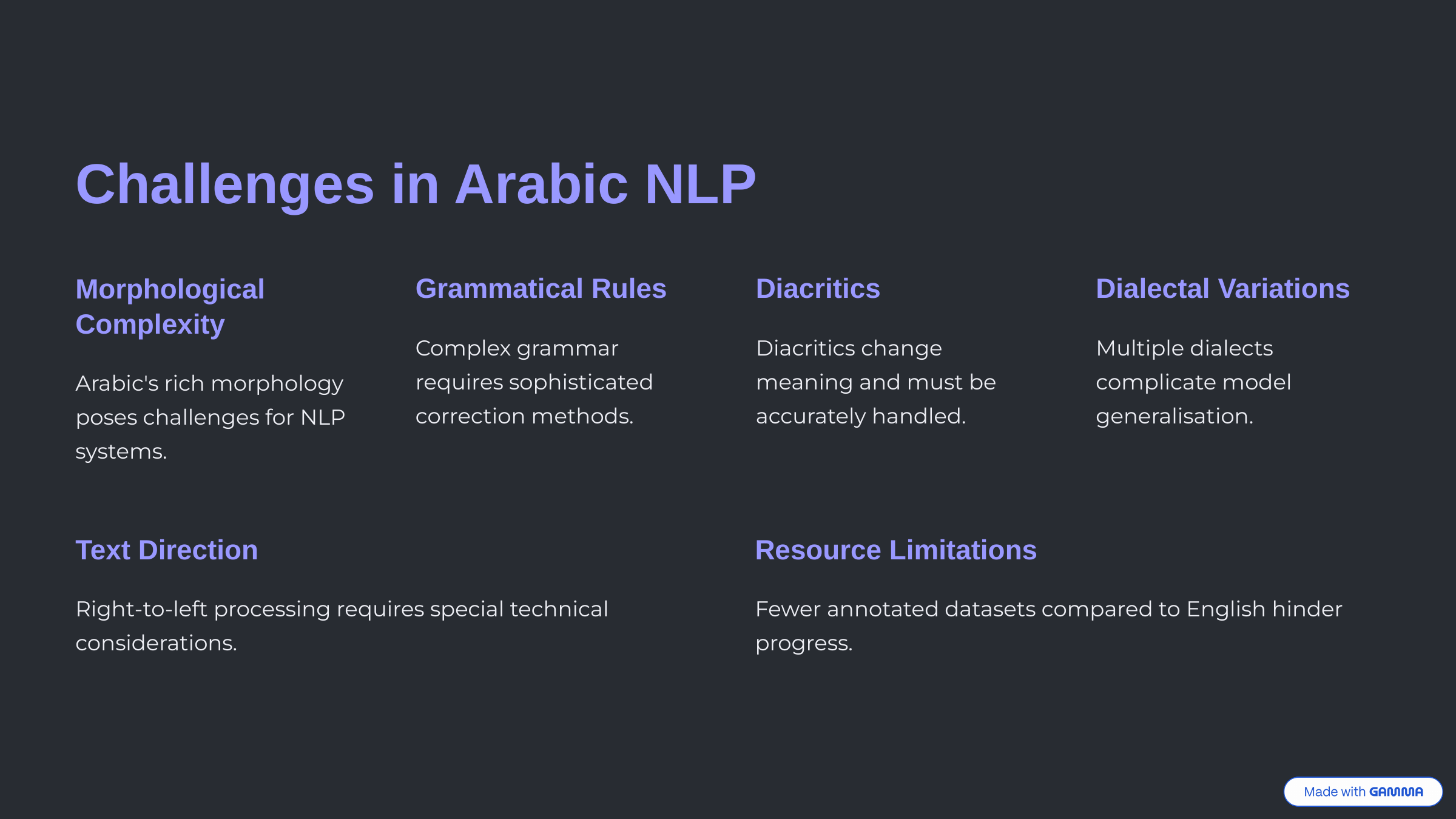

Challenges in Arabic NLP
Morphological Complexity
Grammatical Rules
Diacritics
Dialectal Variations
Complex grammar requires sophisticated correction methods.
Diacritics change meaning and must be accurately handled.
Multiple dialects complicate model generalisation.
Arabic's rich morphology poses challenges for NLP systems.
Text Direction
Resource Limitations
Right-to-left processing requires special technical considerations.
Fewer annotated datasets compared to English hinder progress.